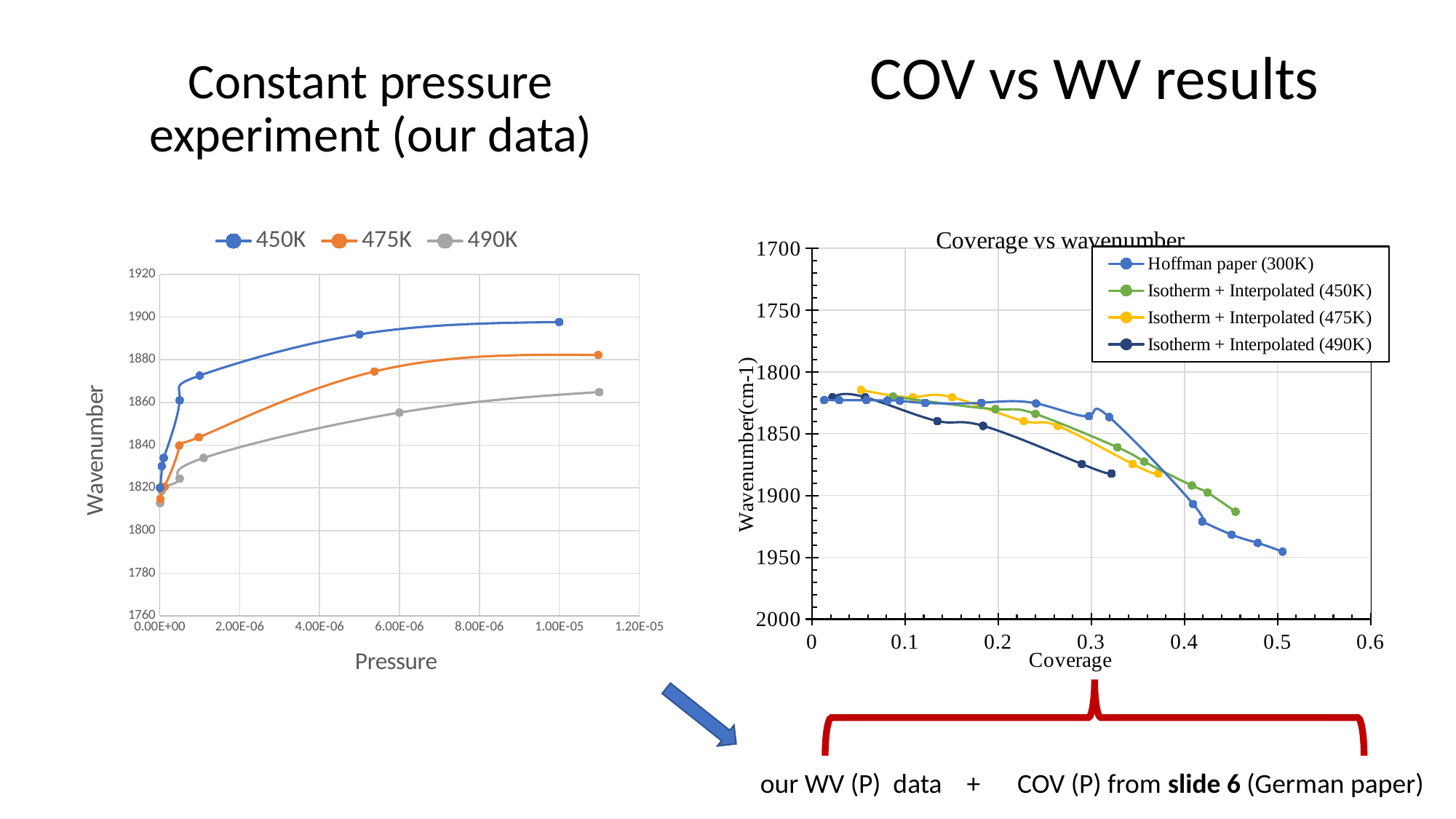

COV vs WV results
# Constant pressure experiment (our data)

### Chart: Coverage vs wavenumber

| Category | Hoffman paper (300K) |  |  |  |
|---|---|---|---|---|

### Chart

| Category |  |  |  |
|---|---|---|---|

our WV (P)  data    +      COV (P) from slide 6 (German paper)